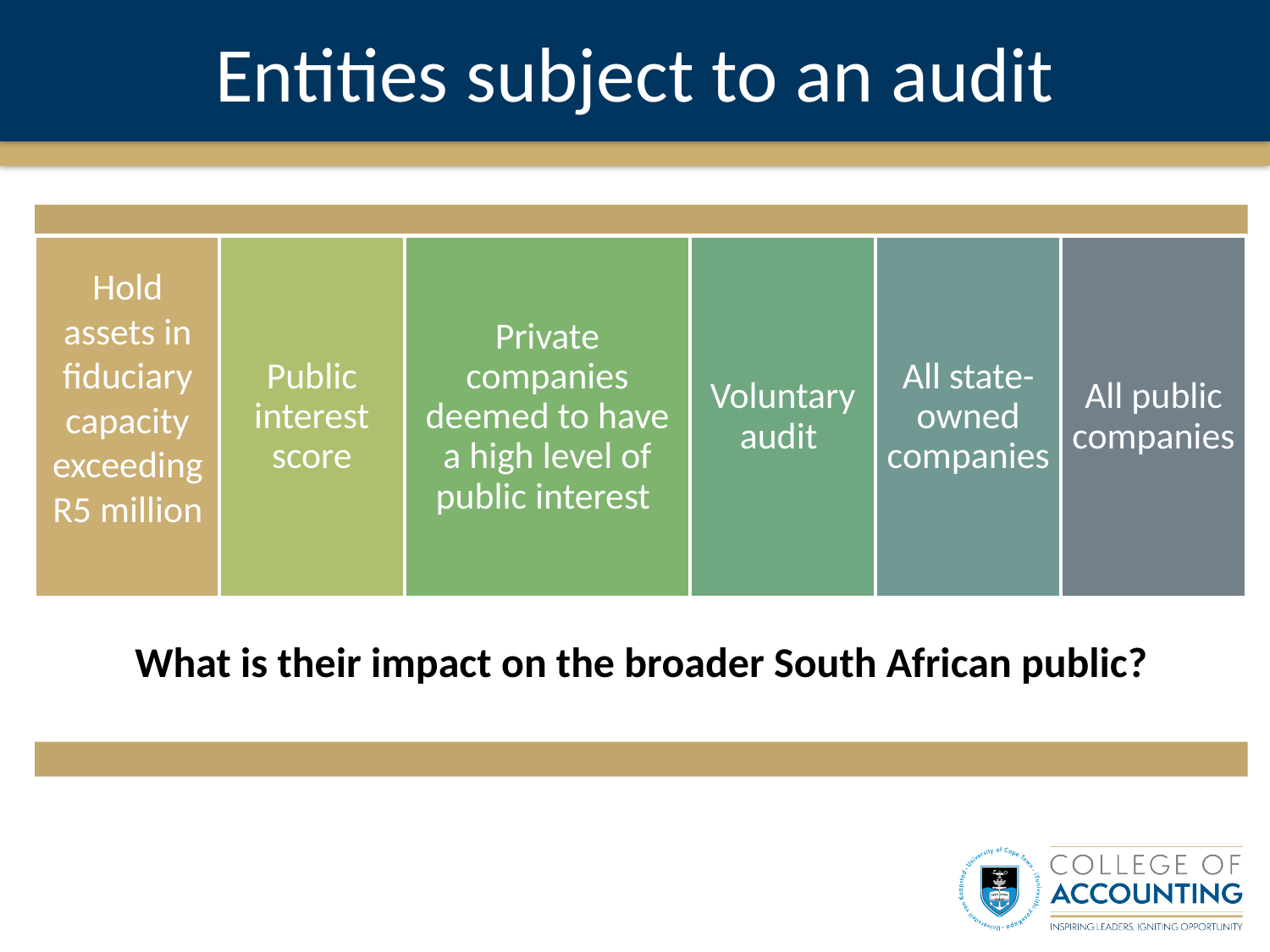

# Entities subject to an audit

Hold assets in fiduciary capacity exceeding R5 million

Public interest score
Private companies deemed to have a high level of public interest
Voluntary audit
All state-owned companies
All public companies
What is their impact on the broader South African public?